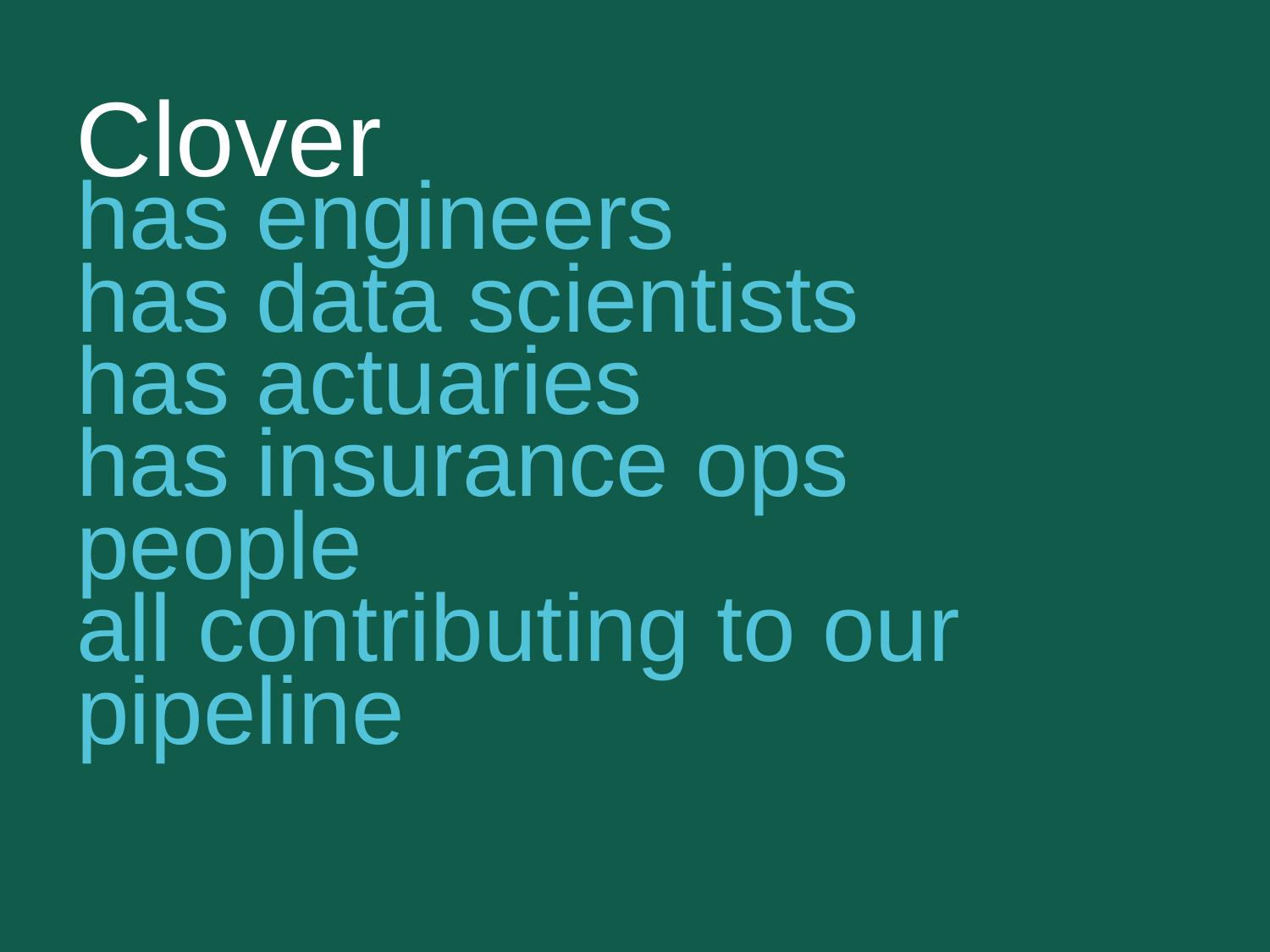

# has engineers has data scientists has actuaries has insurance ops people all contributing to our pipeline
Footer